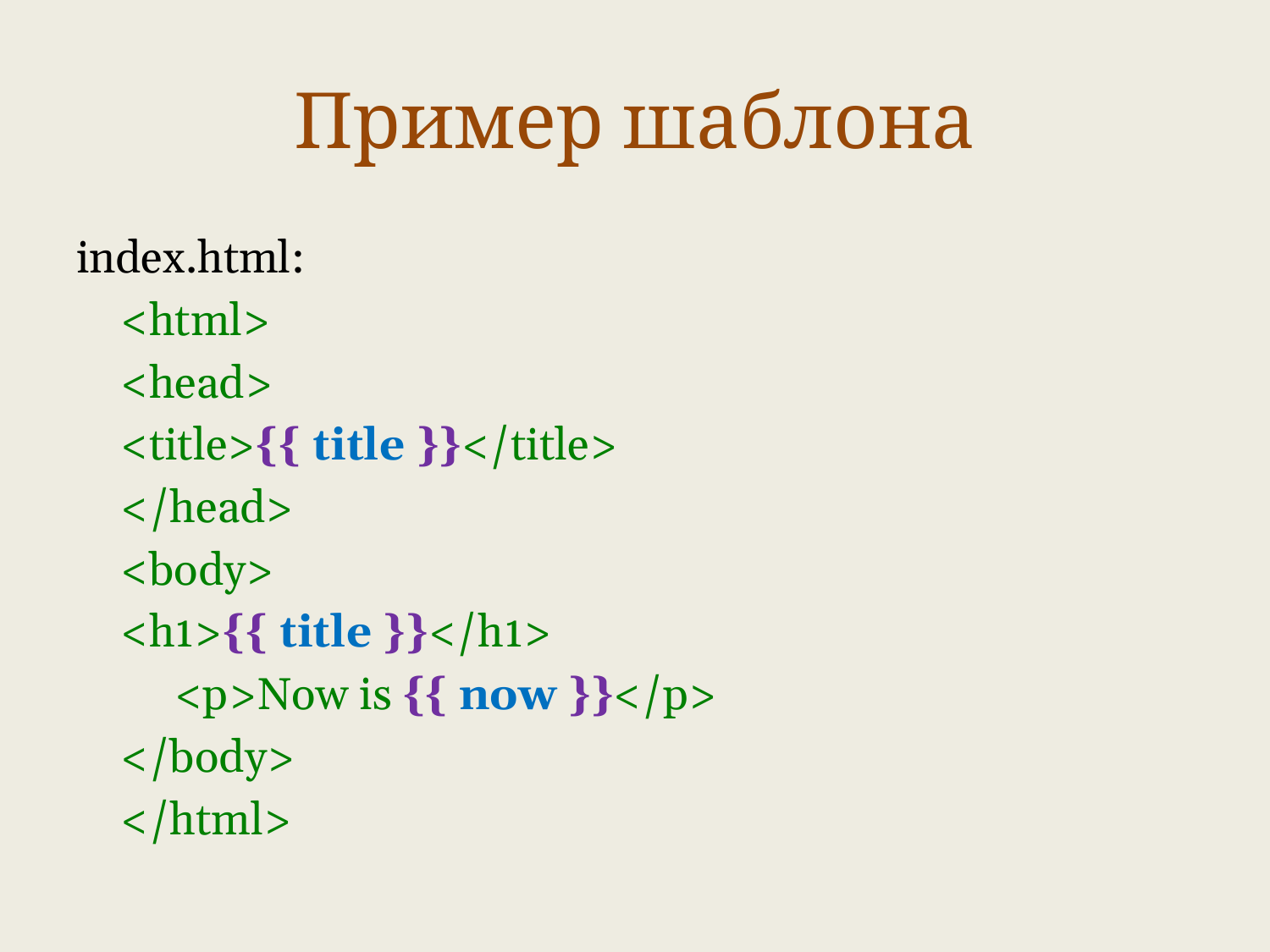

# Пример шаблона
index.html:
	<html>
			<head>
				<title>{{ title }}</title>
			</head>
			<body>
				<h1>{{ title }}</h1>
			     <p>Now is {{ now }}</p>
			</body>
	</html>